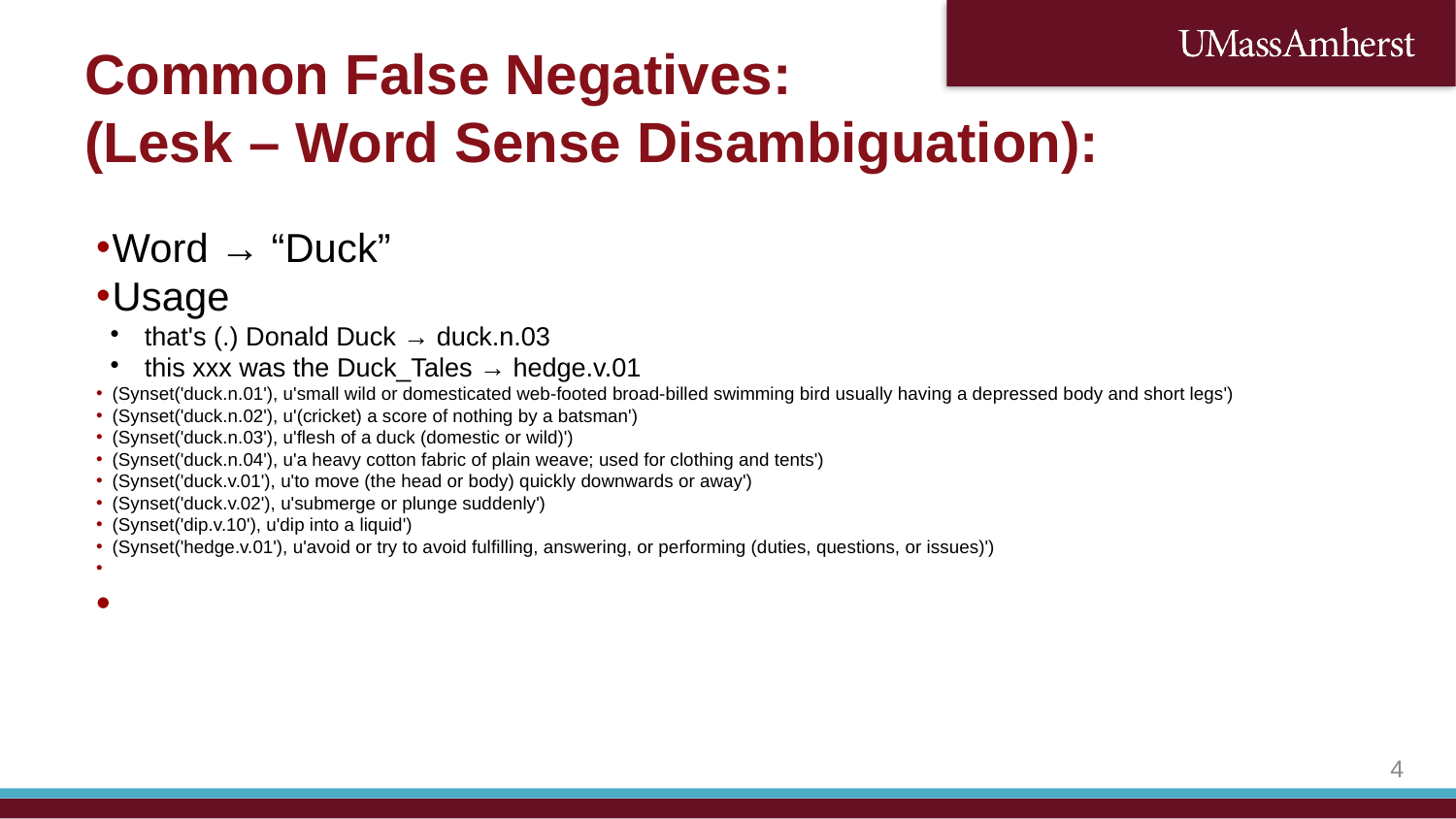

Common False Negatives:
(Lesk – Word Sense Disambiguation):
Word → “Duck”
Usage
that's (.) Donald Duck → duck.n.03
this xxx was the Duck_Tales → hedge.v.01
(Synset('duck.n.01'), u'small wild or domesticated web-footed broad-billed swimming bird usually having a depressed body and short legs')
(Synset('duck.n.02'), u'(cricket) a score of nothing by a batsman')
(Synset('duck.n.03'), u'flesh of a duck (domestic or wild)')
(Synset('duck.n.04'), u'a heavy cotton fabric of plain weave; used for clothing and tents')
(Synset('duck.v.01'), u'to move (the head or body) quickly downwards or away')
(Synset('duck.v.02'), u'submerge or plunge suddenly')
(Synset('dip.v.10'), u'dip into a liquid')
(Synset('hedge.v.01'), u'avoid or try to avoid fulfilling, answering, or performing (duties, questions, or issues)')

4